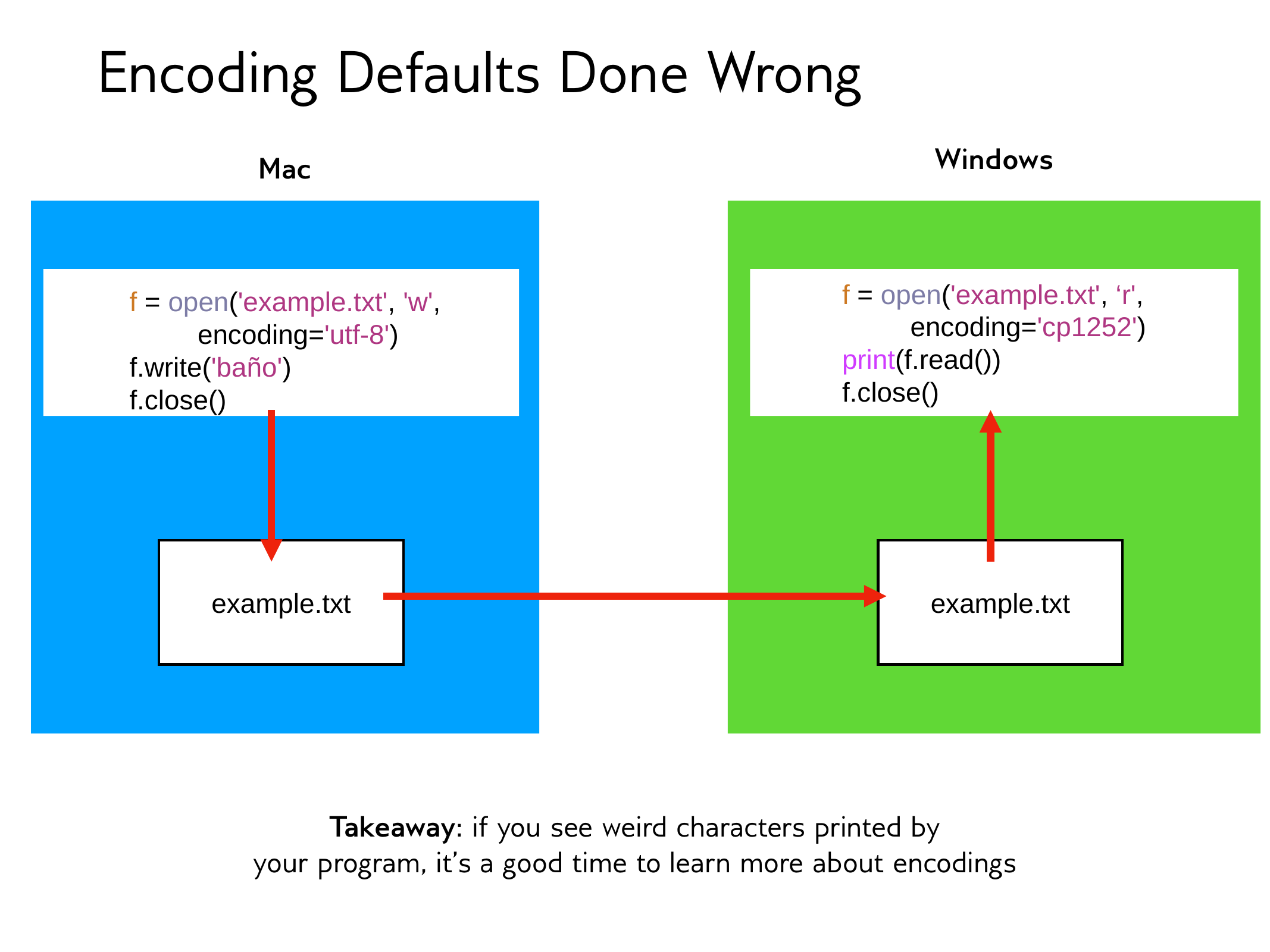

# Encoding Defaults Done Wrong
Windows
Mac

f = open('example.txt', ‘r',
         encoding='cp1252')
print(f.read())
f.close()
f = open('example.txt', 'w',
         encoding='utf-8')
f.write('baño')
f.close()

example.txt
example.txt

Takeaway: if you see weird characters printed by
your program, it’s a good time to learn more about encodings